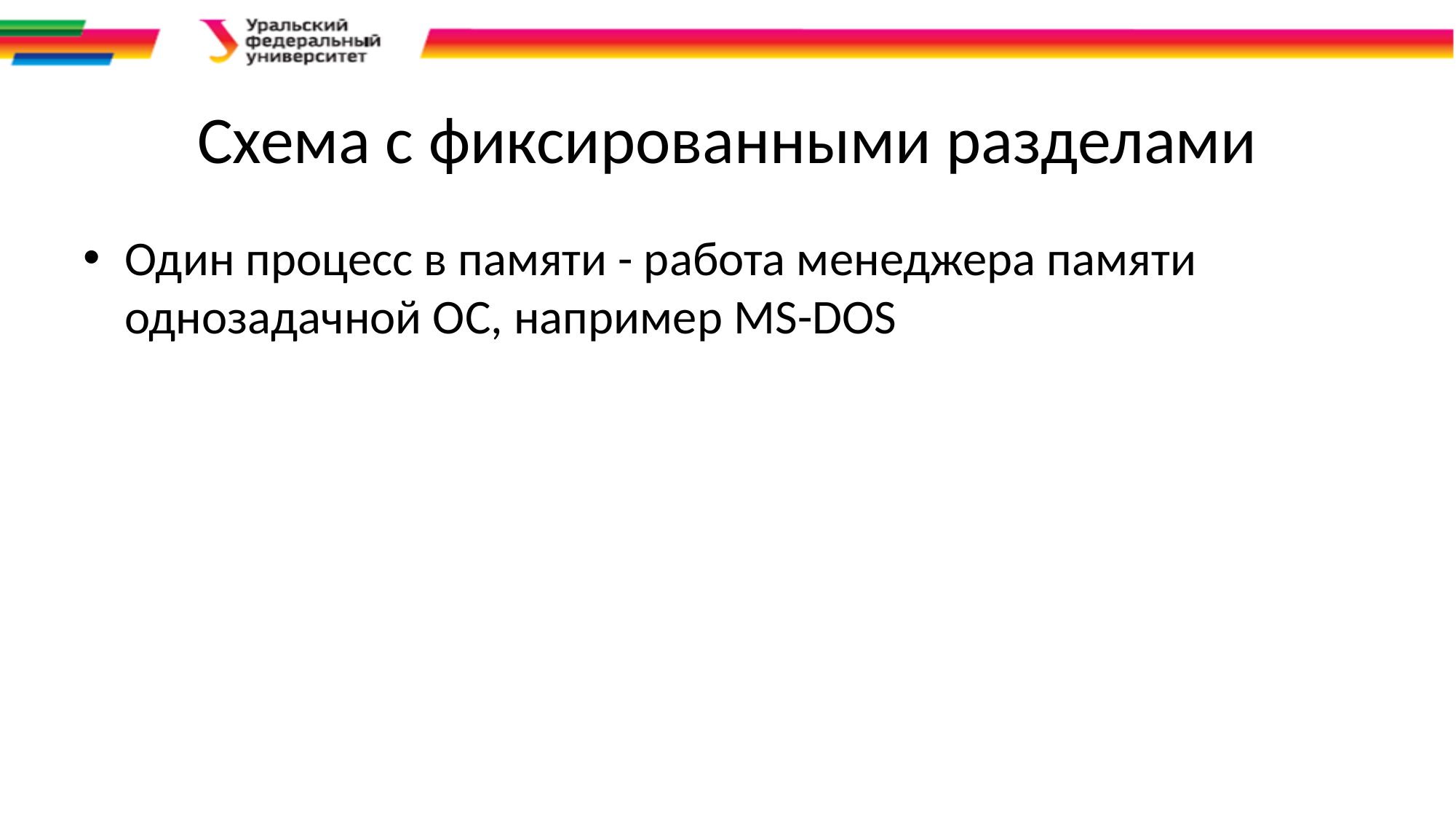

# Схема с фиксированными разделами
Один процесс в памяти - работа менеджера памяти однозадачной ОС, например MS-DOS